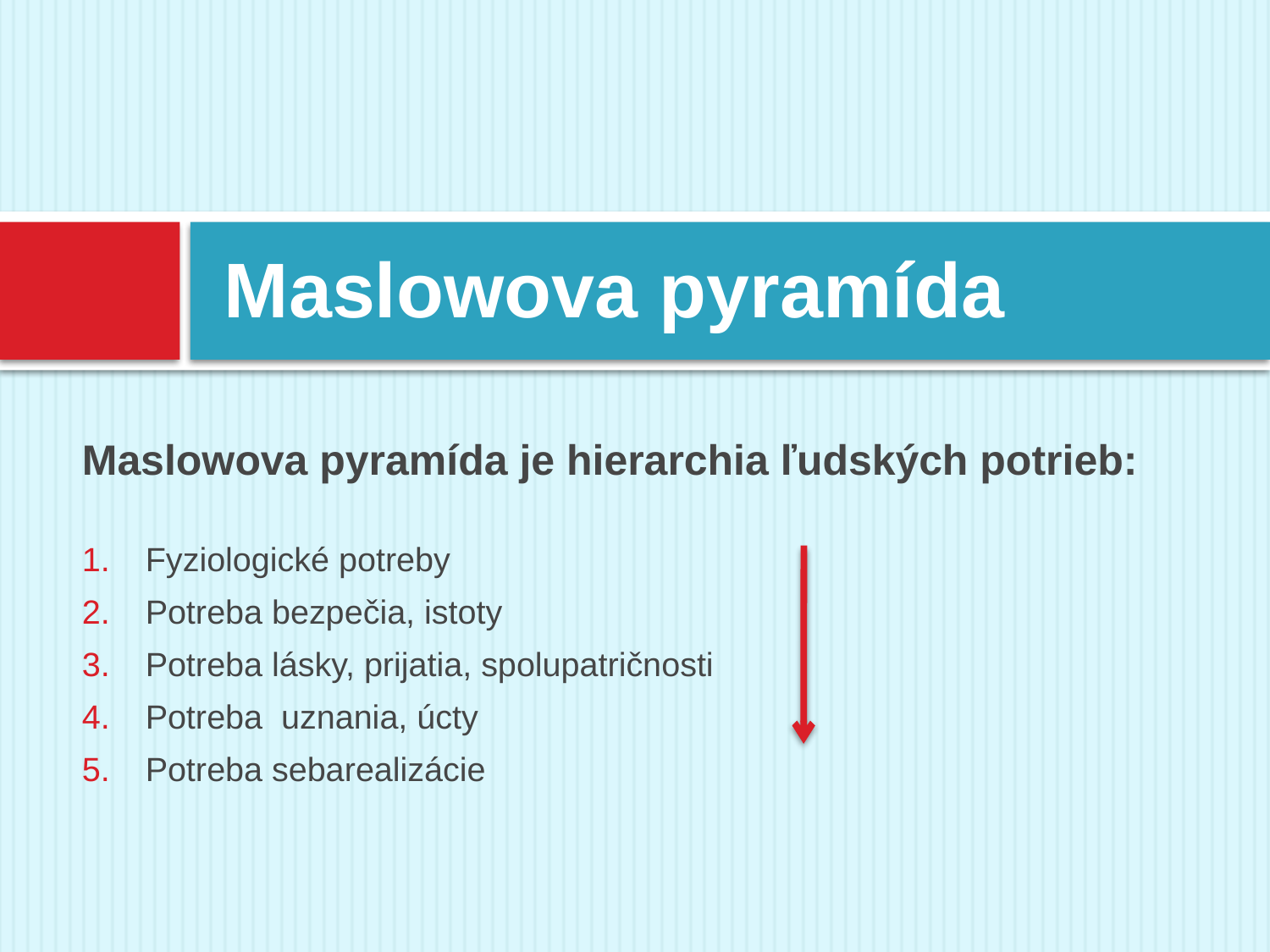

# Maslowova pyramída
Maslowova pyramída je hierarchia ľudských potrieb:
Fyziologické potreby
Potreba bezpečia, istoty
Potreba lásky, prijatia, spolupatričnosti
Potreba  uznania, úcty
Potreba sebarealizácie